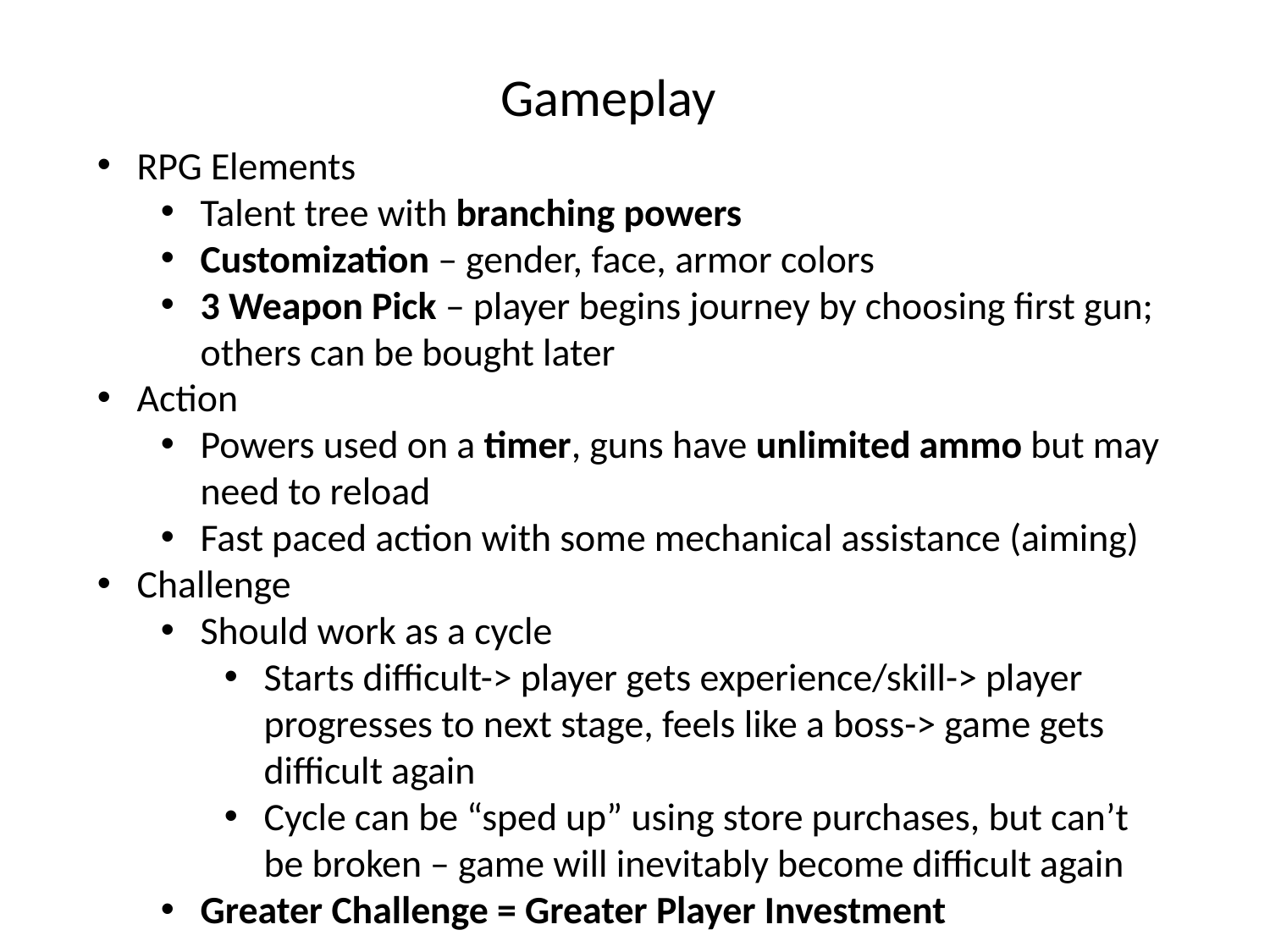

Gameplay
RPG Elements
Talent tree with branching powers
Customization – gender, face, armor colors
3 Weapon Pick – player begins journey by choosing first gun; others can be bought later
Action
Powers used on a timer, guns have unlimited ammo but may need to reload
Fast paced action with some mechanical assistance (aiming)
Challenge
Should work as a cycle
Starts difficult-> player gets experience/skill-> player progresses to next stage, feels like a boss-> game gets difficult again
Cycle can be “sped up” using store purchases, but can’t be broken – game will inevitably become difficult again
Greater Challenge = Greater Player Investment